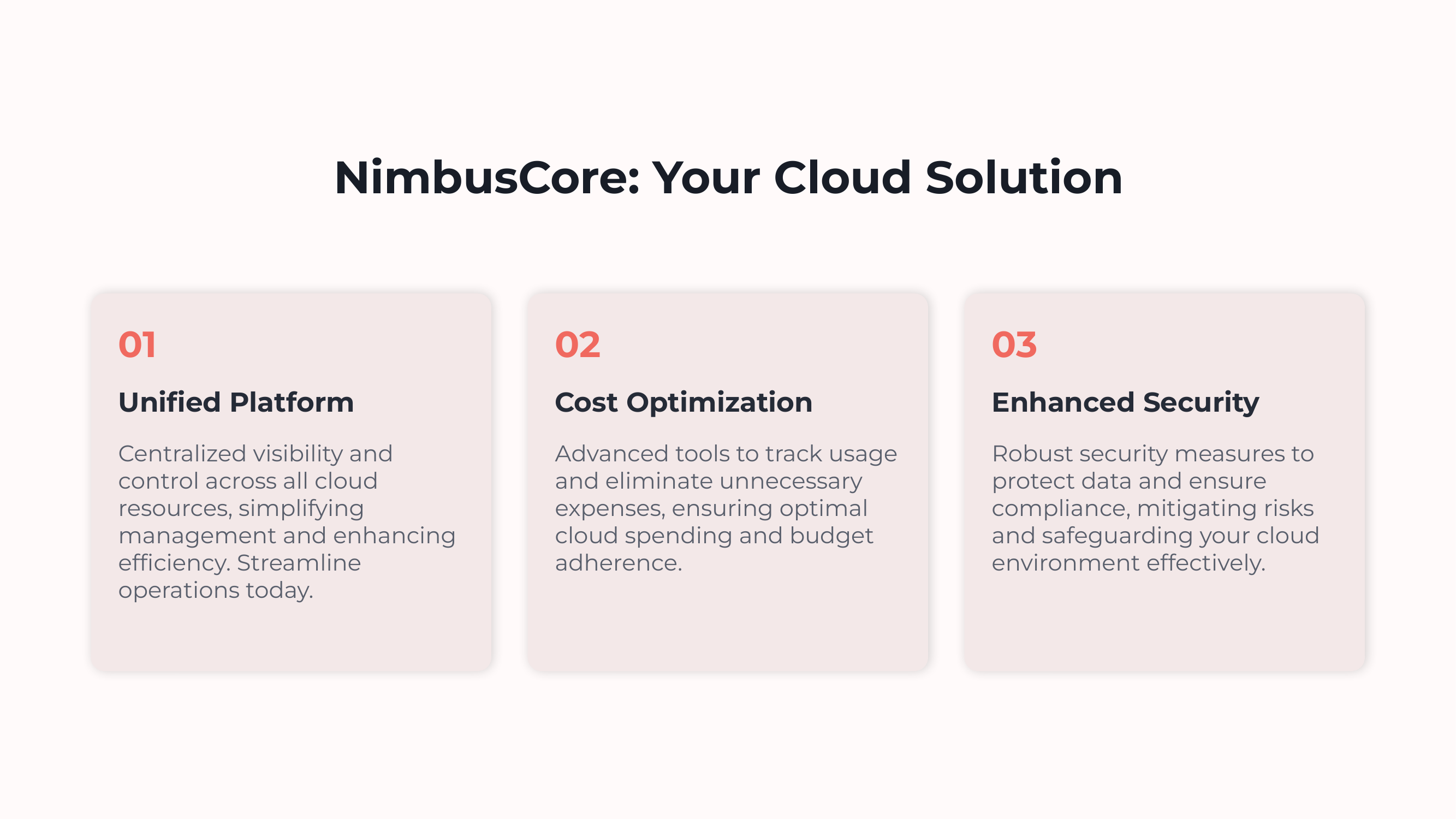

NimbusCore: Your Cloud Solution

01
02
03
Unified Platform
Cost Optimization
Enhanced Security
Centralized visibility and control across all cloud resources, simplifying management and enhancing efficiency. Streamline operations today.
Advanced tools to track usage and eliminate unnecessary expenses, ensuring optimal cloud spending and budget adherence.
Robust security measures to protect data and ensure compliance, mitigating risks and safeguarding your cloud environment effectively.